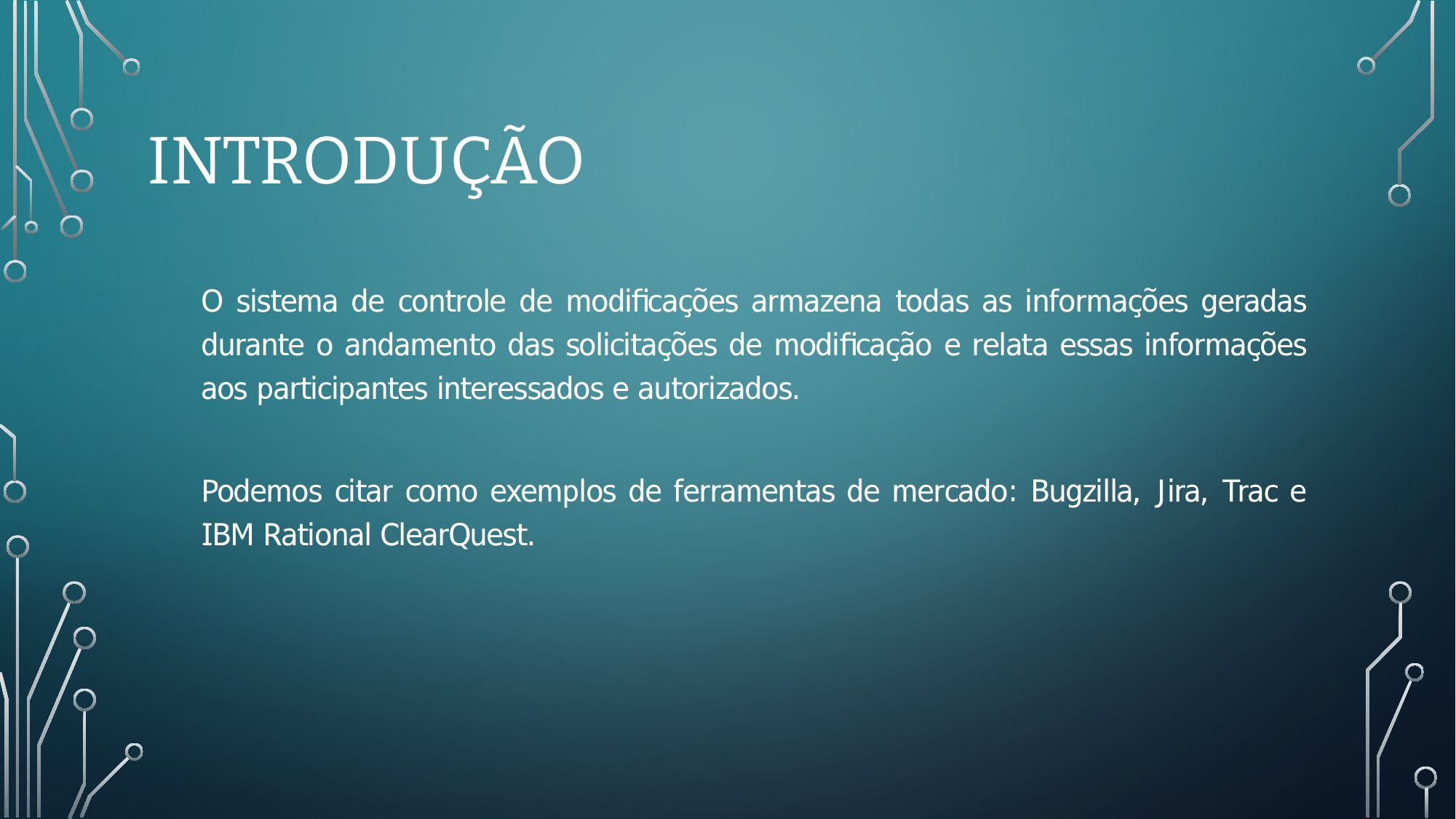

# Introdução
O sistema de controle de modificações armazena todas as informações geradas durante o andamento das solicitações de modificação e relata essas informações aos participantes interessados e autorizados.

Podemos citar como exemplos de ferramentas de mercado: Bugzilla, Jira, Trac e IBM Rational ClearQuest.